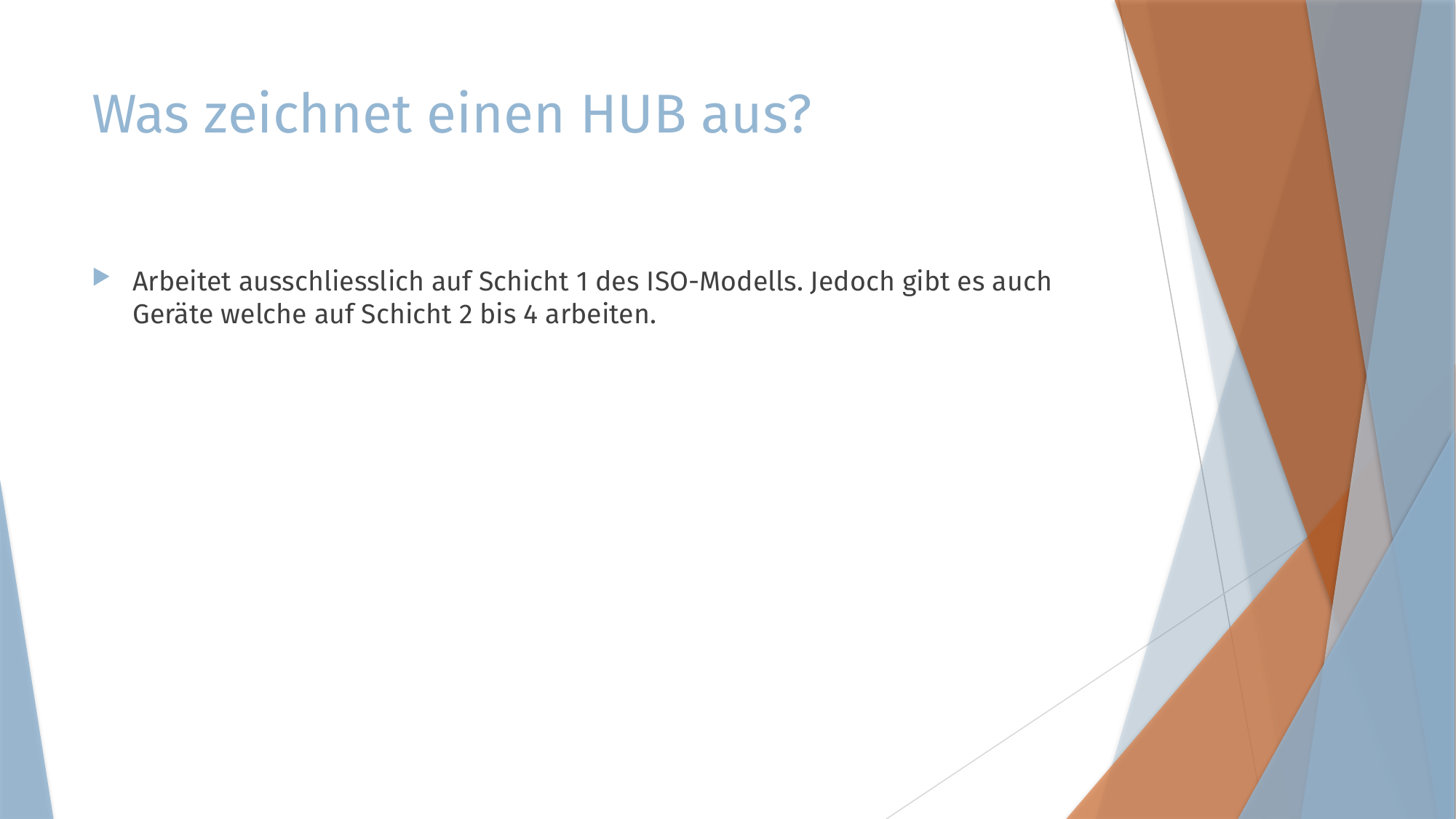

# Was zeichnet einen HUB aus?
Arbeitet ausschliesslich auf Schicht 1 des ISO-Modells. Jedoch gibt es auch Geräte welche auf Schicht 2 bis 4 arbeiten.